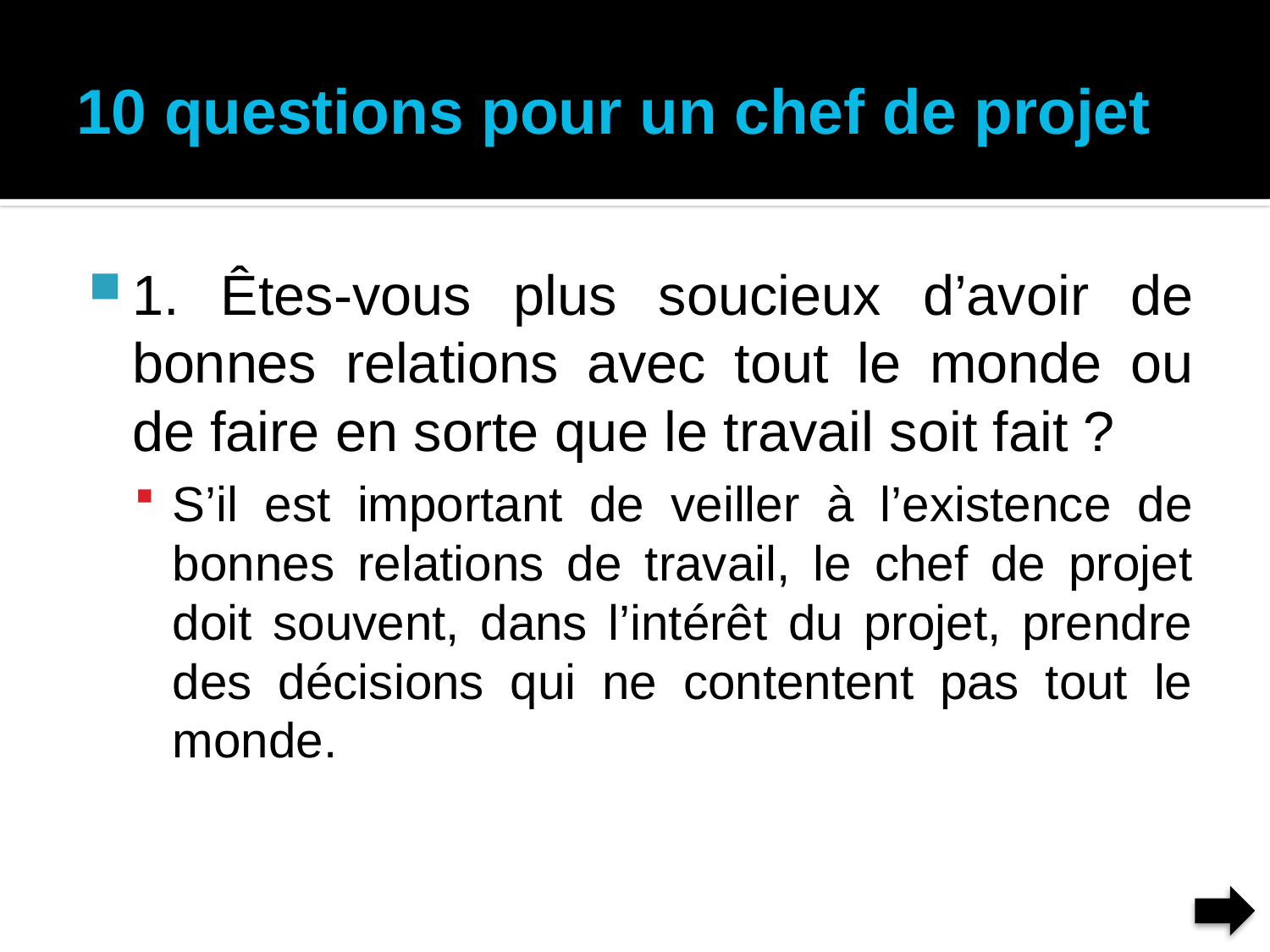

# 10 questions pour un chef de projet
1. Êtes-vous plus soucieux d’avoir de bonnes relations avec tout le monde ou de faire en sorte que le travail soit fait ?
S’il est important de veiller à l’existence de bonnes relations de travail, le chef de projet doit souvent, dans l’intérêt du projet, prendre des décisions qui ne contentent pas tout le monde.